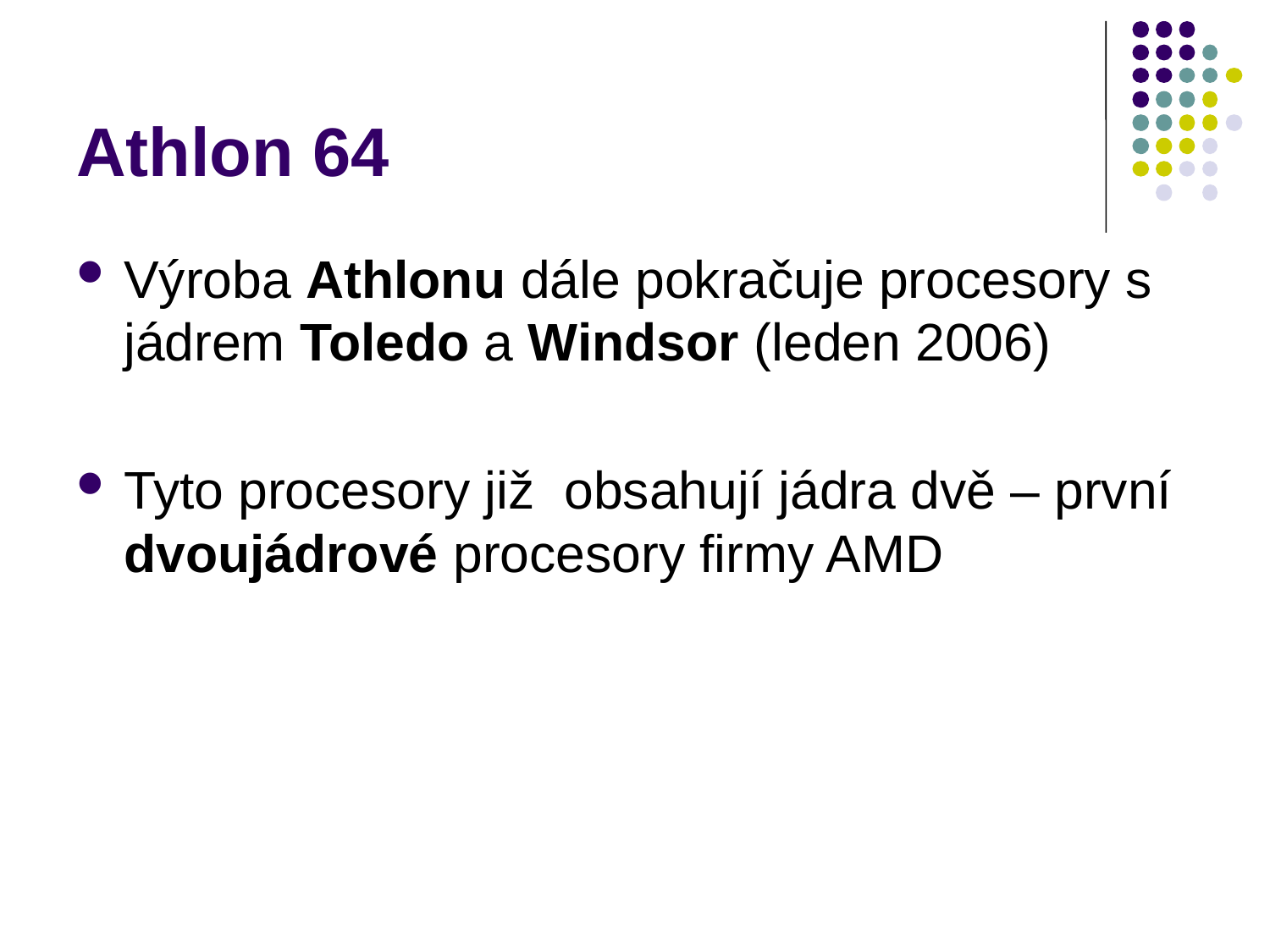

# Athlon 64
Výroba Athlonu dále pokračuje procesory s jádrem Toledo a Windsor (leden 2006)

Tyto procesory již  obsahují jádra dvě – první dvoujádrové procesory firmy AMD